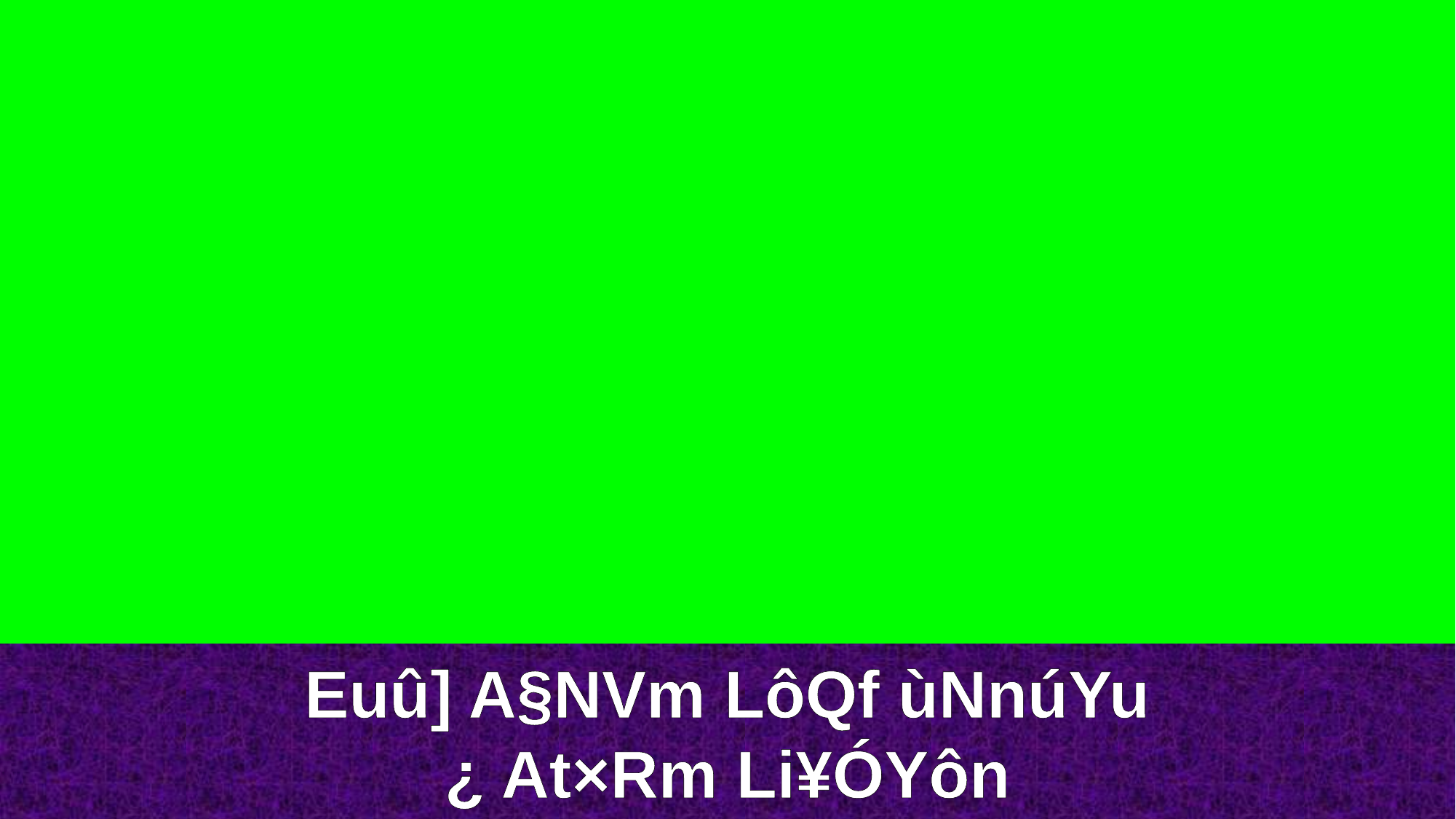

Euû] A§NVm LôQf ùNnúYu
¿ At×Rm Li¥ÓYôn